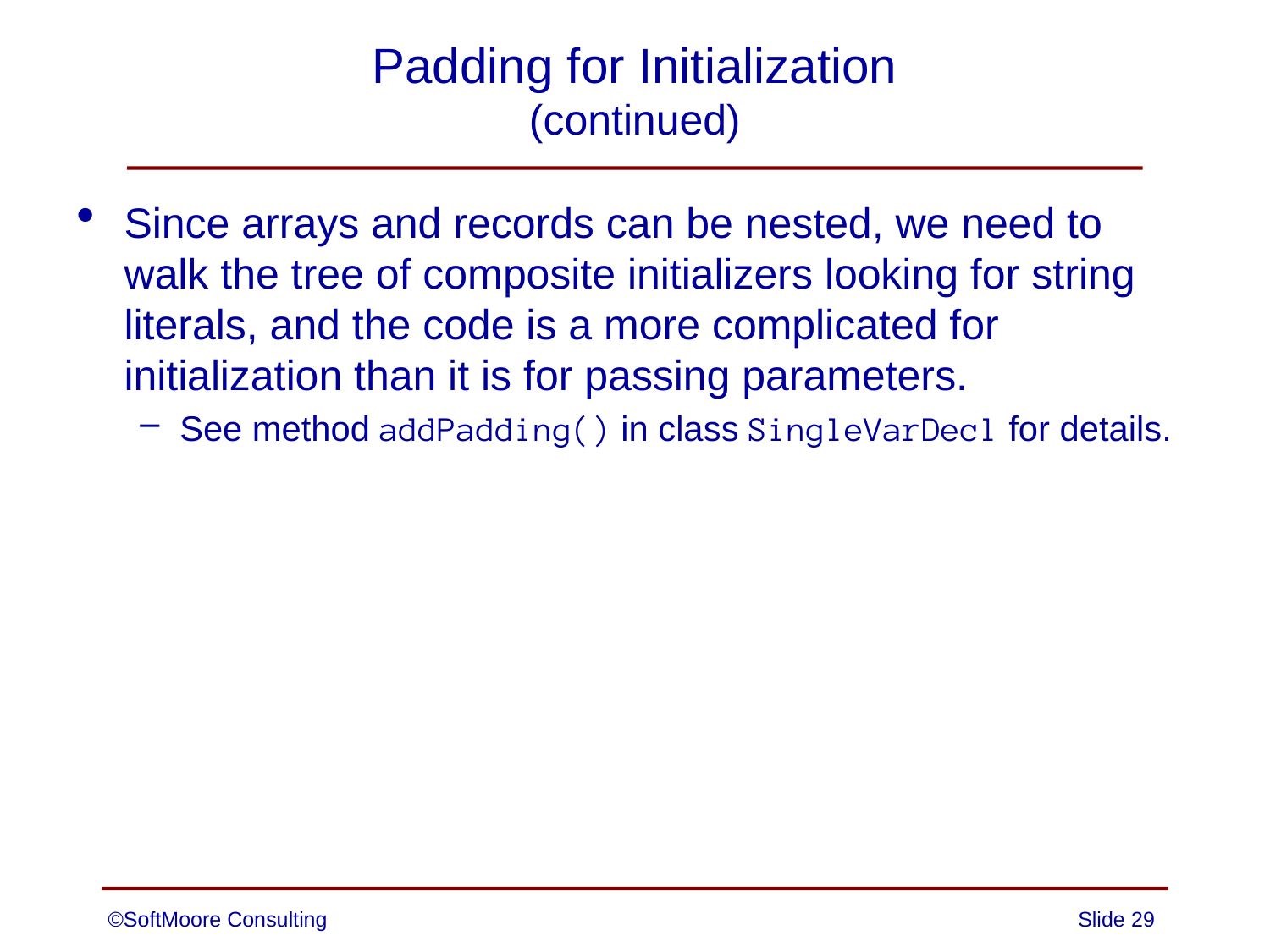

# Padding for Initialization (continued)
Since arrays and records can be nested, we need to walk the tree of composite initializers looking for string literals, and the code is a more complicated for initialization than it is for passing parameters.
See method addPadding() in class SingleVarDecl for details.
©SoftMoore Consulting
Slide 29